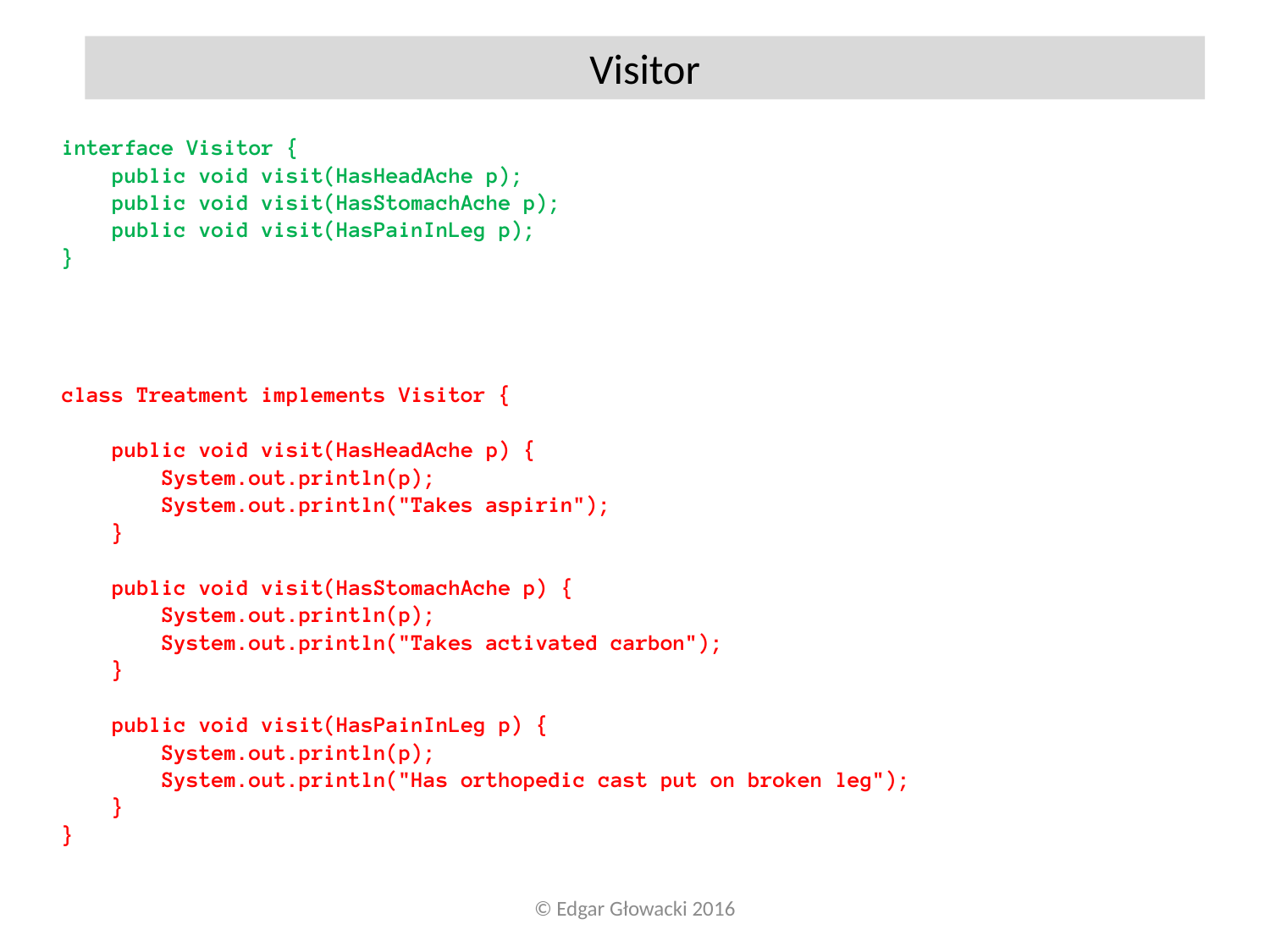

Visitor
interface Visitor {
    public void visit(HasHeadAche p);
    public void visit(HasStomachAche p);
    public void visit(HasPainInLeg p);
}

class Treatment implements Visitor {

    public void visit(HasHeadAche p) {
        System.out.println(p);
        System.out.println("Takes aspirin");
    }

    public void visit(HasStomachAche p) {
        System.out.println(p);
        System.out.println("Takes activated carbon");
    }

    public void visit(HasPainInLeg p) {
        System.out.println(p);
        System.out.println("Has orthopedic cast put on broken leg");
    }
}
© Edgar Głowacki 2016